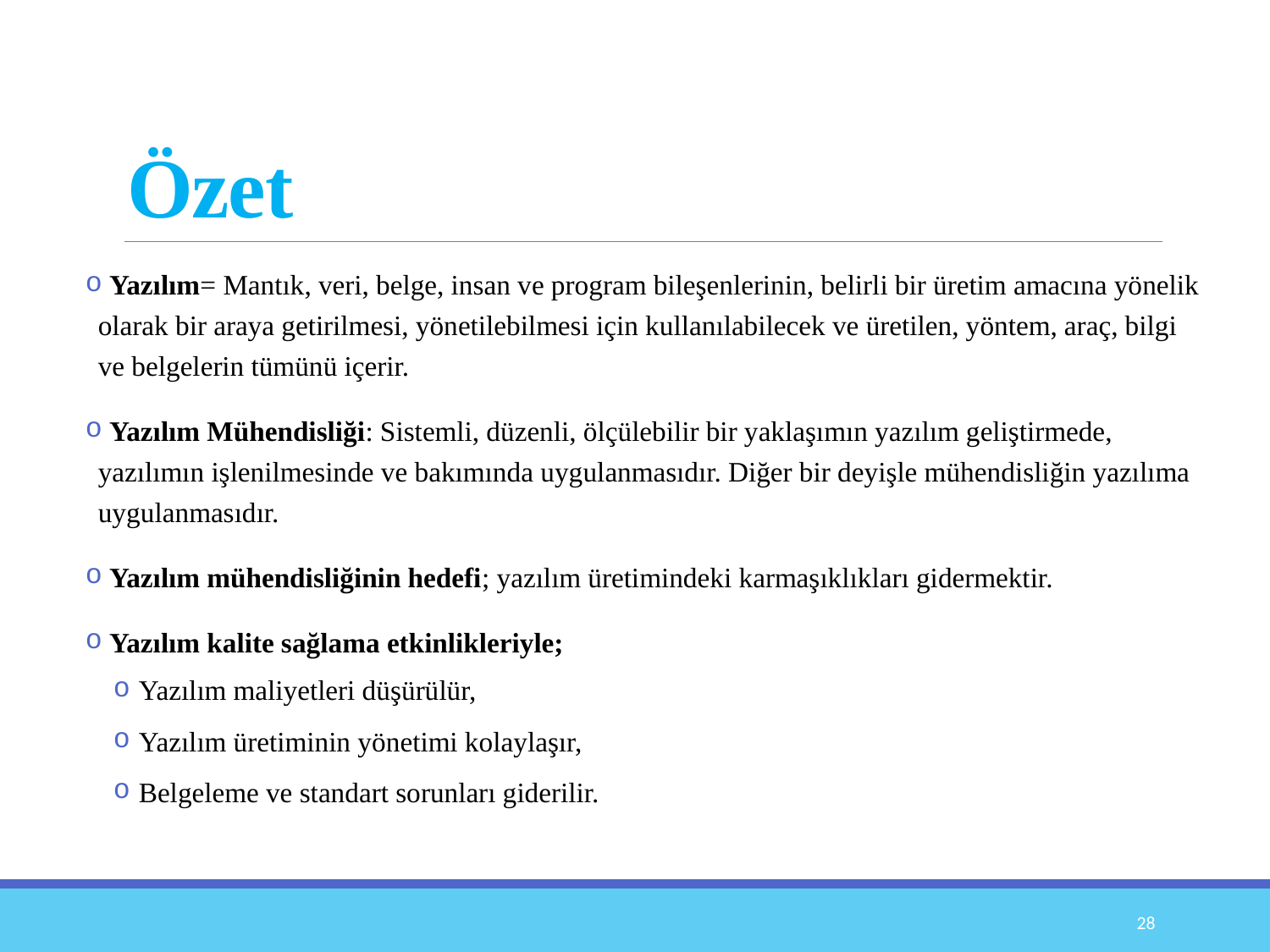

# Özet
 Yazılım= Mantık, veri, belge, insan ve program bileşenlerinin, belirli bir üretim amacına yönelik olarak bir araya getirilmesi, yönetilebilmesi için kullanılabilecek ve üretilen, yöntem, araç, bilgi ve belgelerin tümünü içerir.
 Yazılım Mühendisliği: Sistemli, düzenli, ölçülebilir bir yaklaşımın yazılım geliştirmede, yazılımın işlenilmesinde ve bakımında uygulanmasıdır. Diğer bir deyişle mühendisliğin yazılıma uygulanmasıdır.
 Yazılım mühendisliğinin hedefi; yazılım üretimindeki karmaşıklıkları gidermektir.
 Yazılım kalite sağlama etkinlikleriyle;
Yazılım maliyetleri düşürülür,
Yazılım üretiminin yönetimi kolaylaşır,
Belgeleme ve standart sorunları giderilir.
28